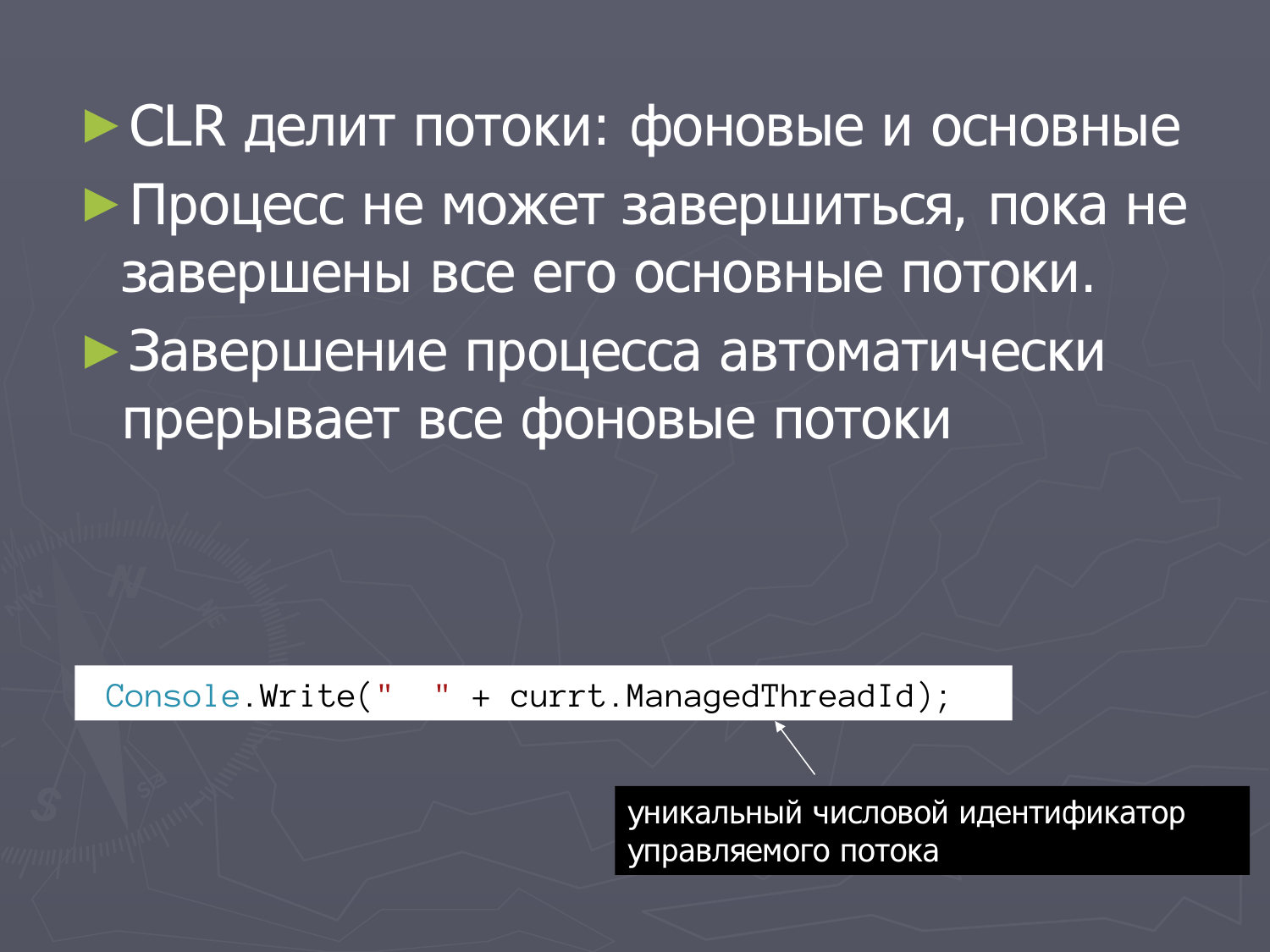

#
CLR делит потоки: фоновые и основные
Процесс не может завершиться, пока не завершены все его основные потоки.
Завершение процесса автоматически прерывает все фоновые потоки
 Console.Write("  " + currt.ManagedThreadId);
уникальный числовой идентификатор управляемого потока